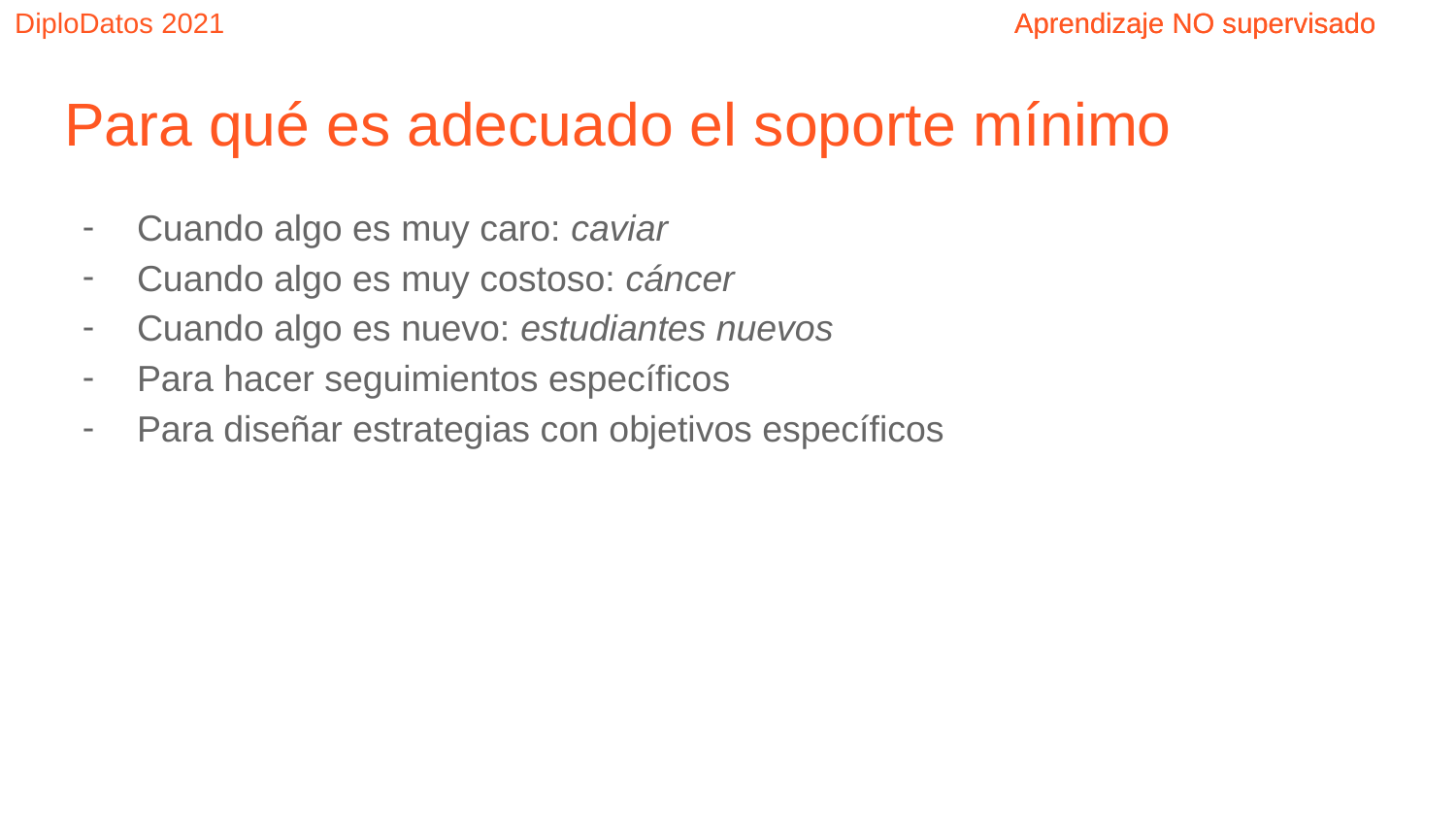

# Para qué es adecuado el soporte mínimo
Cuando algo es muy caro: caviar
Cuando algo es muy costoso: cáncer
Cuando algo es nuevo: estudiantes nuevos
Para hacer seguimientos específicos
Para diseñar estrategias con objetivos específicos